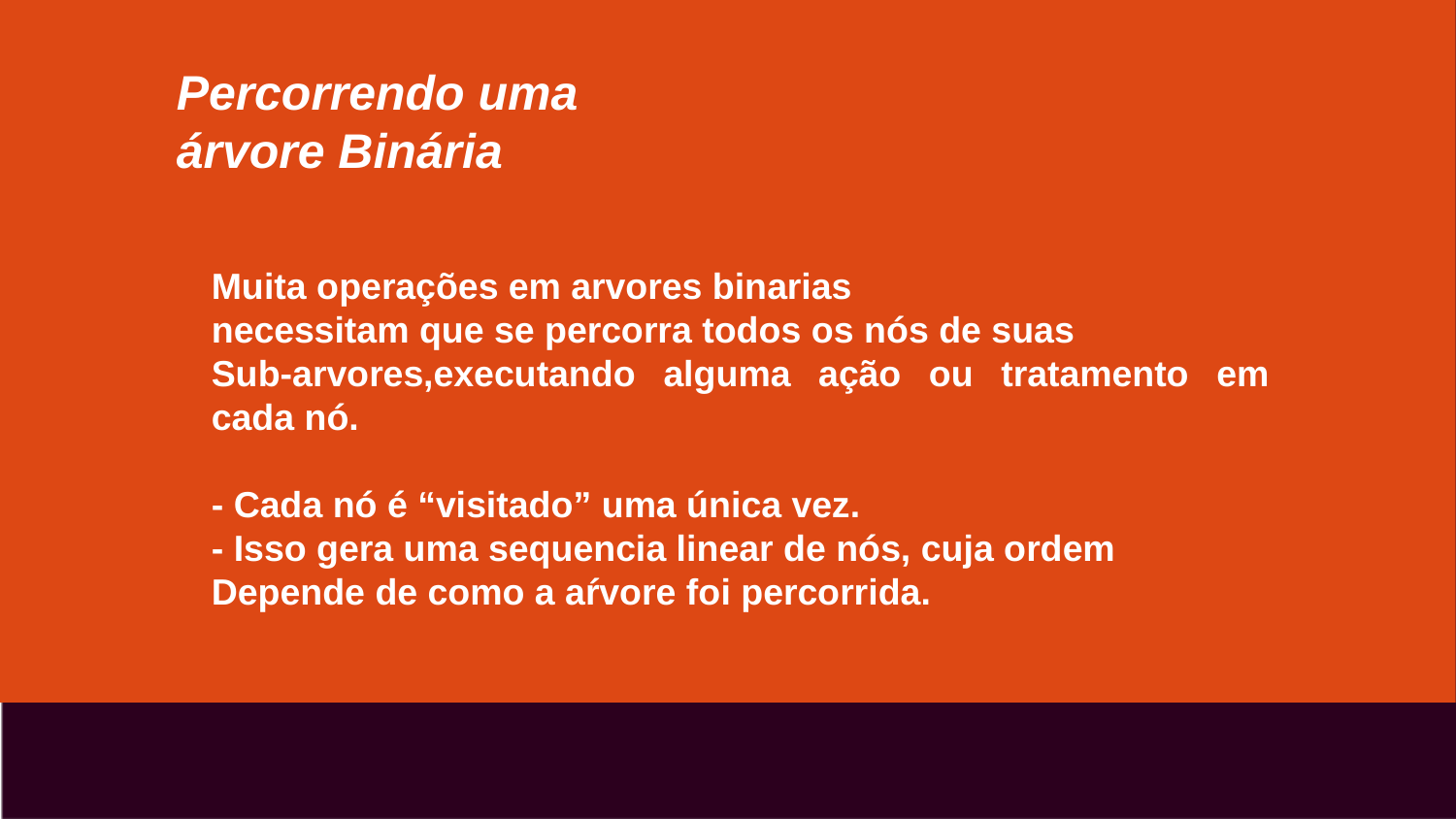

Percorrendo uma árvore Binária
Muita operações em arvores binarias
necessitam que se percorra todos os nós de suas
Sub-arvores,executando alguma ação ou tratamento em cada nó.

- Cada nó é “visitado” uma única vez.
- Isso gera uma sequencia linear de nós, cuja ordem
Depende de como a aŕvore foi percorrida.